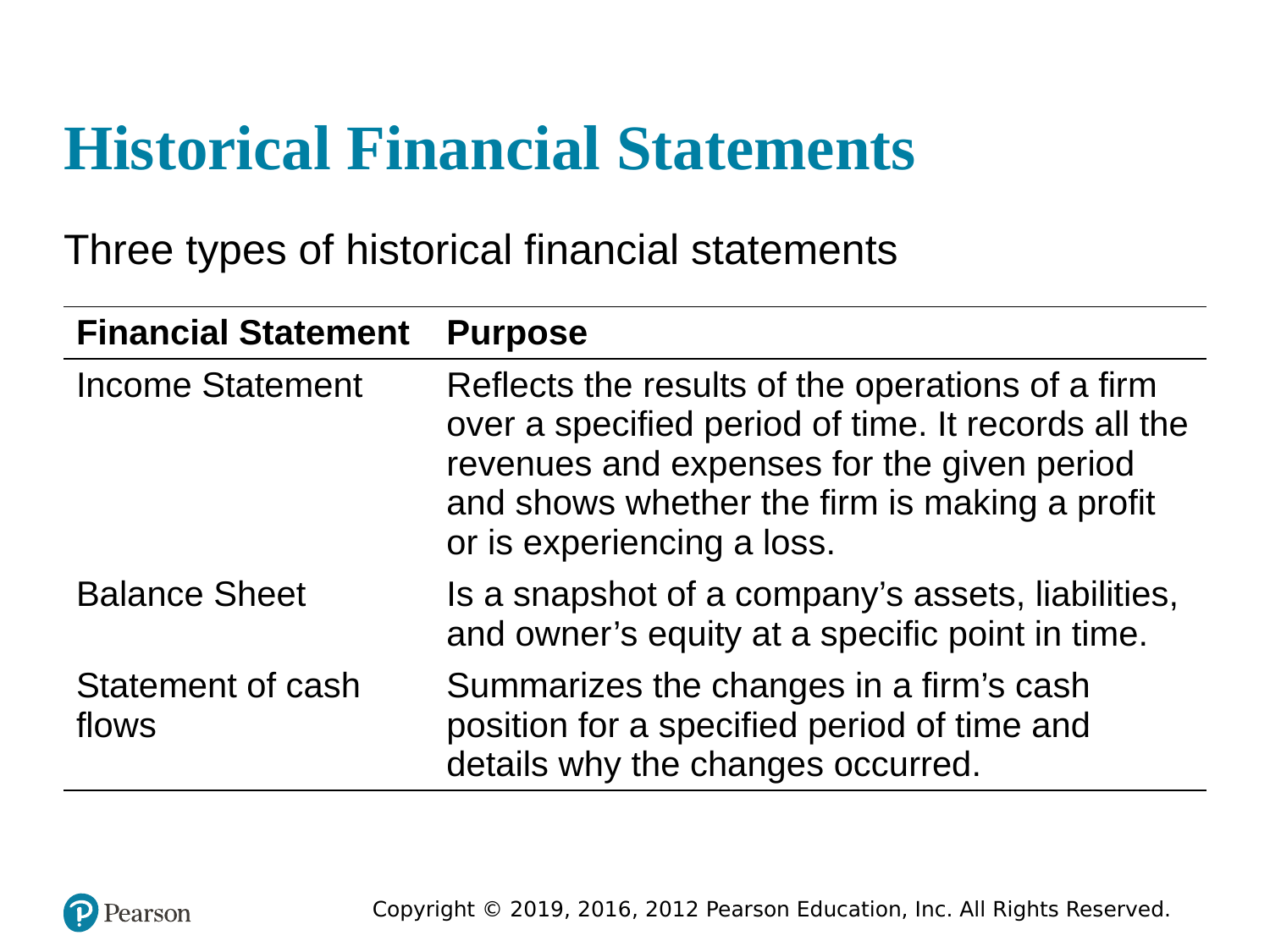

# Historical Financial Statements
Three types of historical financial statements
| Financial Statement | Purpose |
| --- | --- |
| Income Statement | Reflects the results of the operations of a firm over a specified period of time. It records all the revenues and expenses for the given period and shows whether the firm is making a profit or is experiencing a loss. |
| Balance Sheet | Is a snapshot of a company’s assets, liabilities, and owner’s equity at a specific point in time. |
| Statement of cash flows | Summarizes the changes in a firm’s cash position for a specified period of time and details why the changes occurred. |